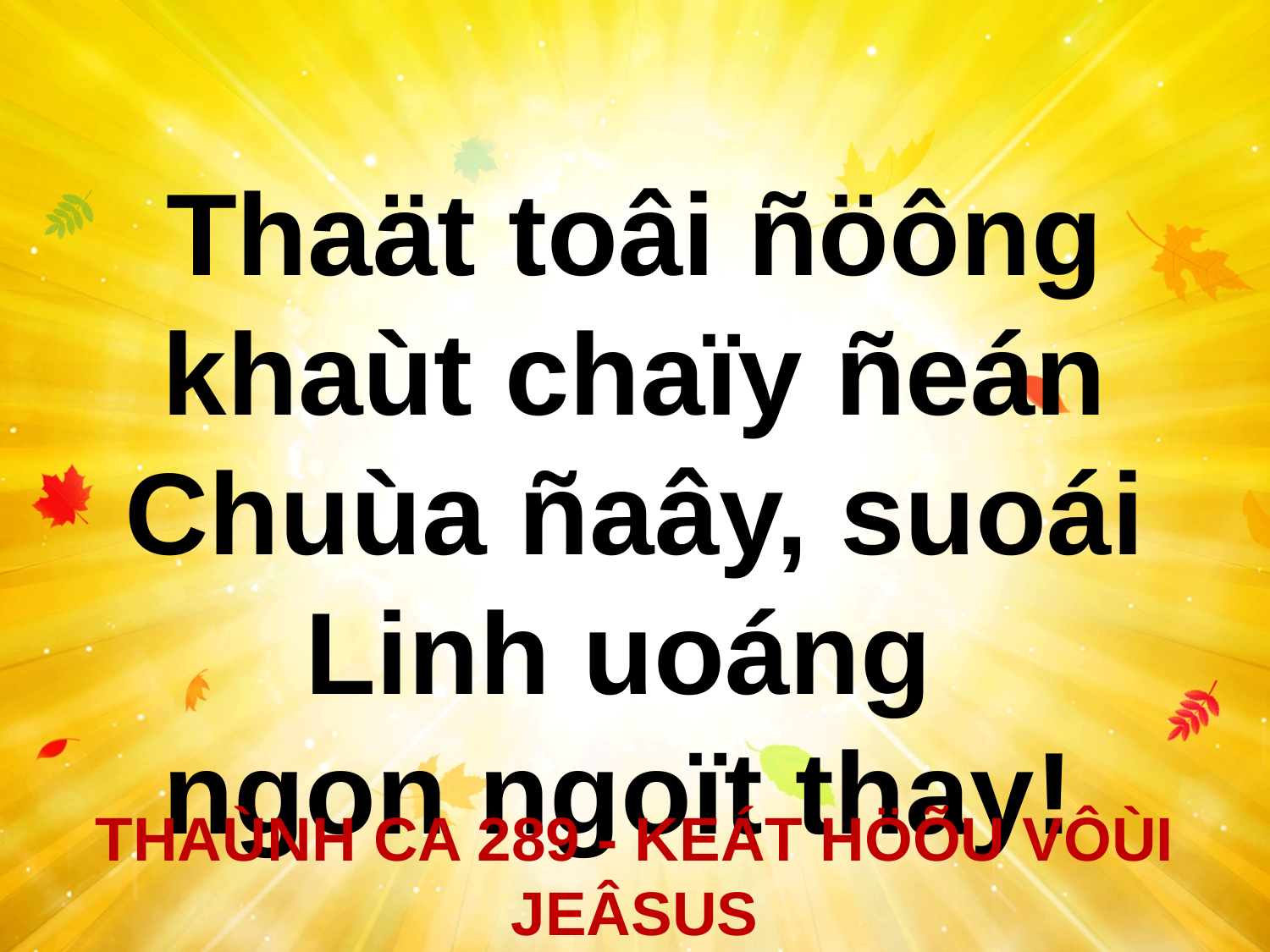

Thaät toâi ñöông khaùt chaïy ñeán Chuùa ñaây, suoái Linh uoáng
ngon ngoït thay!
THAÙNH CA 289 - KEÁT HÖÕU VÔÙI JEÂSUS